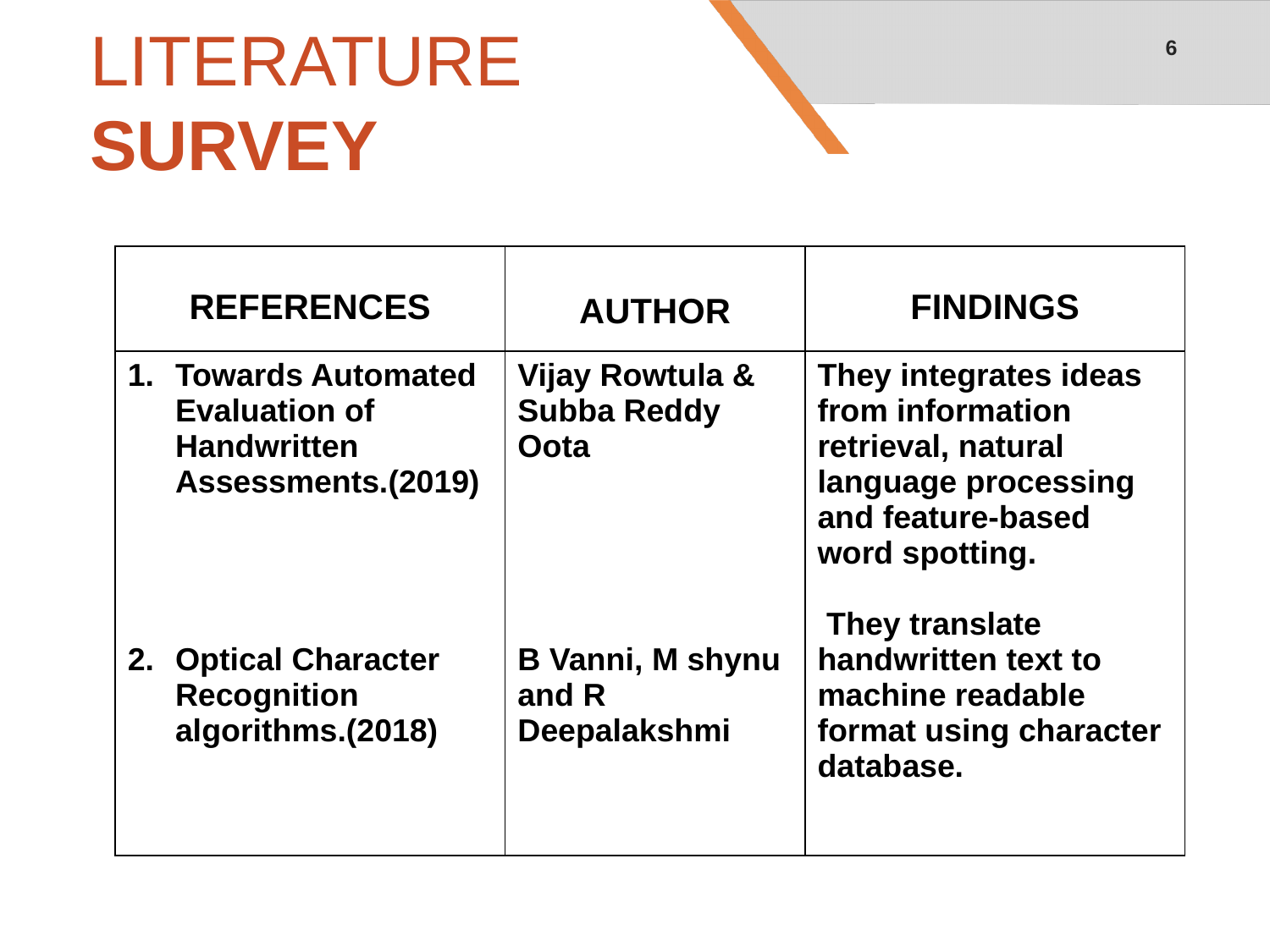

6
# LITERATURE SURVEY
| REFERENCES | AUTHOR | FINDINGS |
| --- | --- | --- |
| Towards Automated Evaluation of Handwritten Assessments.(2019) Optical Character Recognition algorithms.(2018) | Vijay Rowtula & Subba Reddy Oota B Vanni, M shynu and R Deepalakshmi | They integrates ideas from information retrieval, natural language processing and feature-based word spotting. They translate handwritten text to machine readable format using character database. |